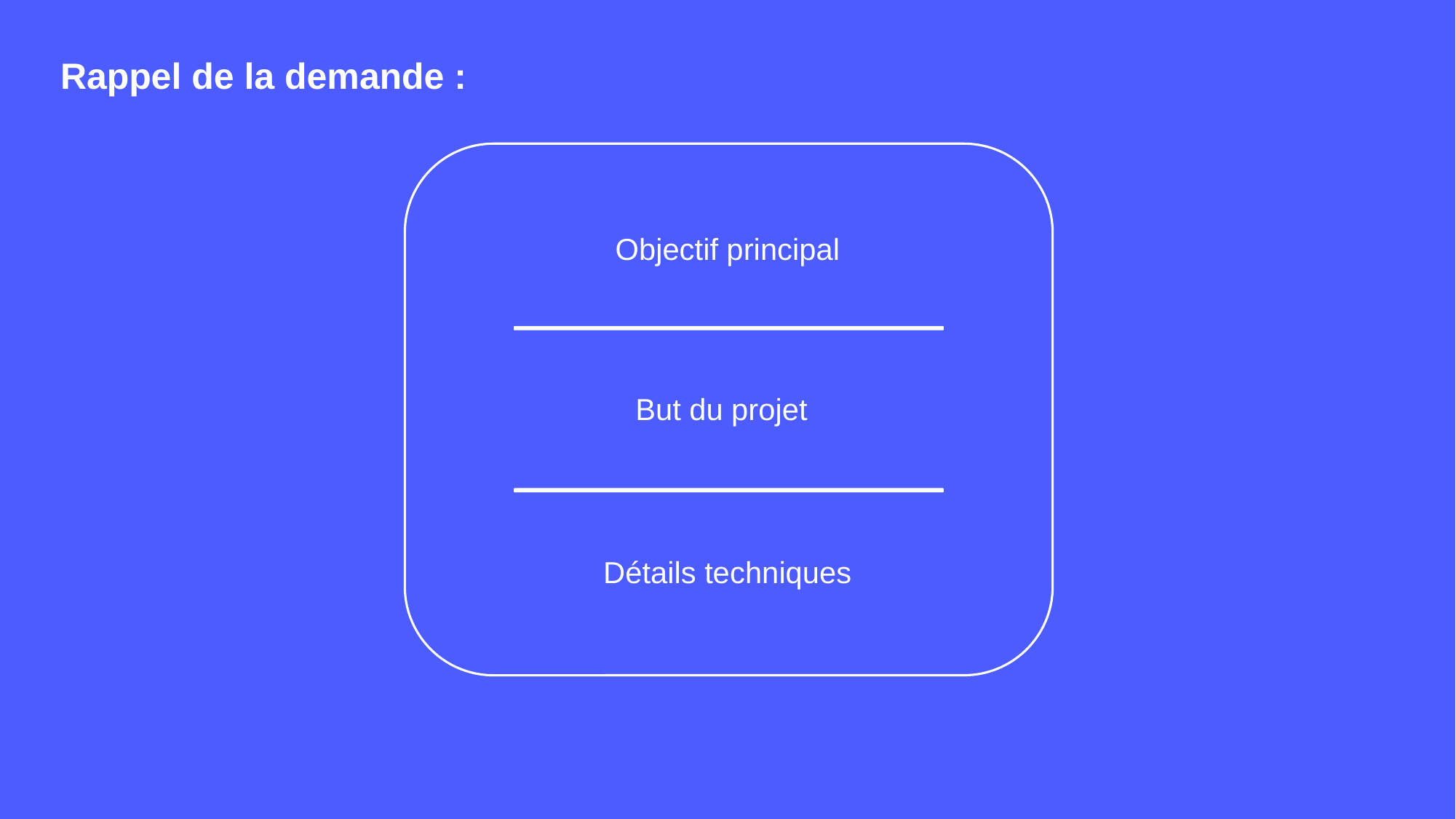

Rappel de la demande :

Objectif principal

But du projet

Détails techniques